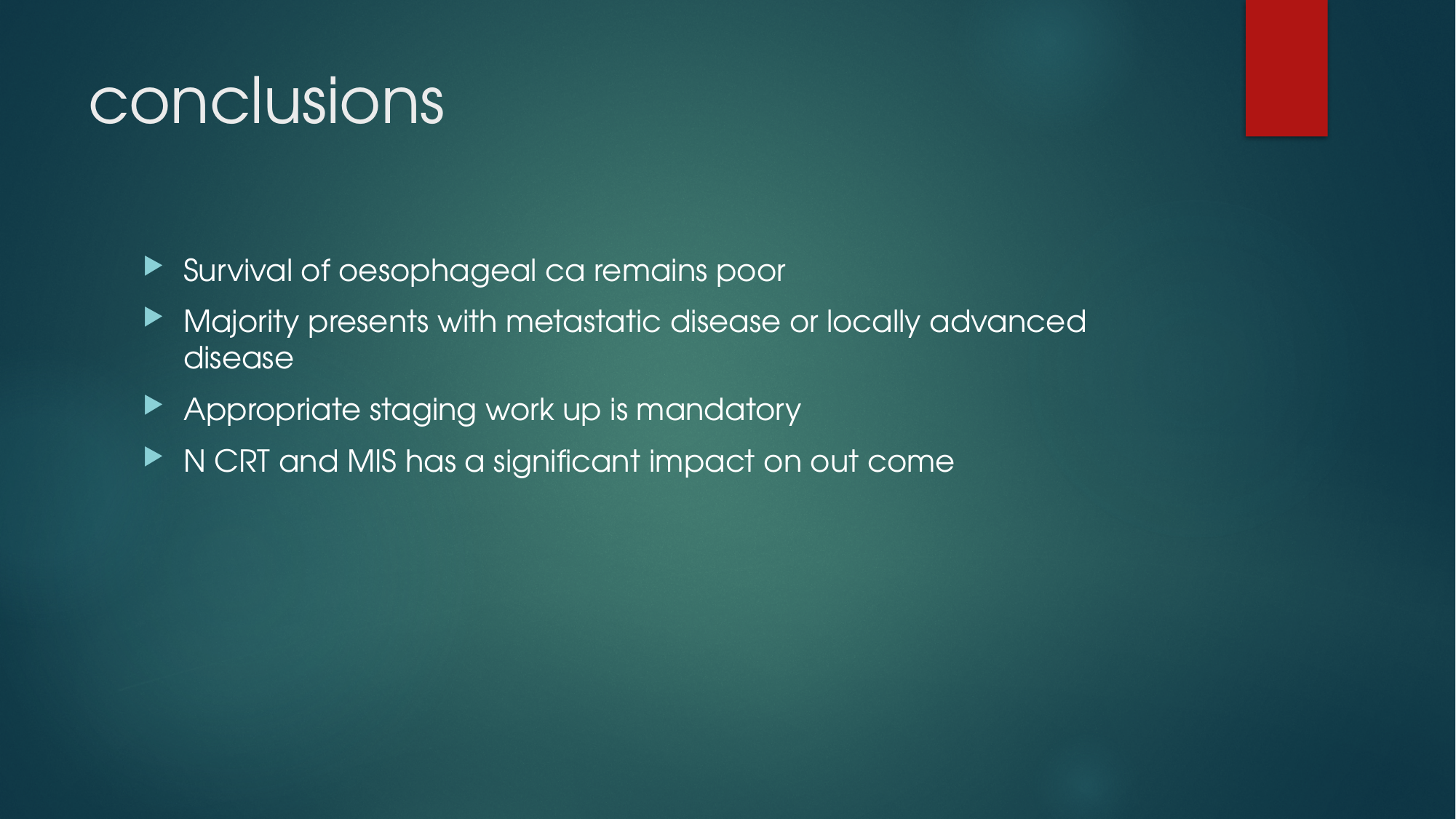

# conclusions
Survival of oesophageal ca remains poor
Majority presents with metastatic disease or locally advanced disease
Appropriate staging work up is mandatory
N CRT and MIS has a significant impact on out come